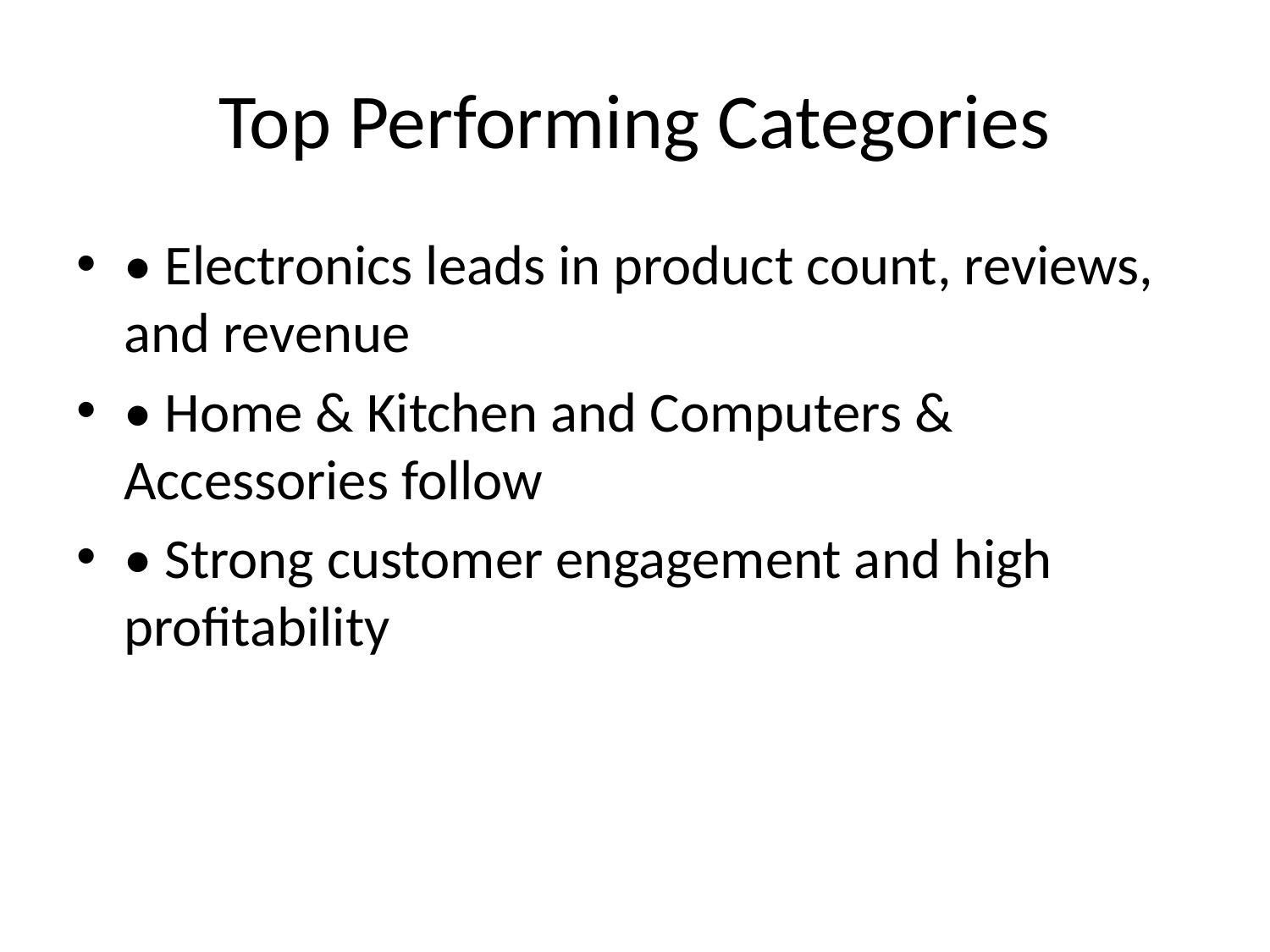

# Top Performing Categories
• Electronics leads in product count, reviews, and revenue
• Home & Kitchen and Computers & Accessories follow
• Strong customer engagement and high profitability